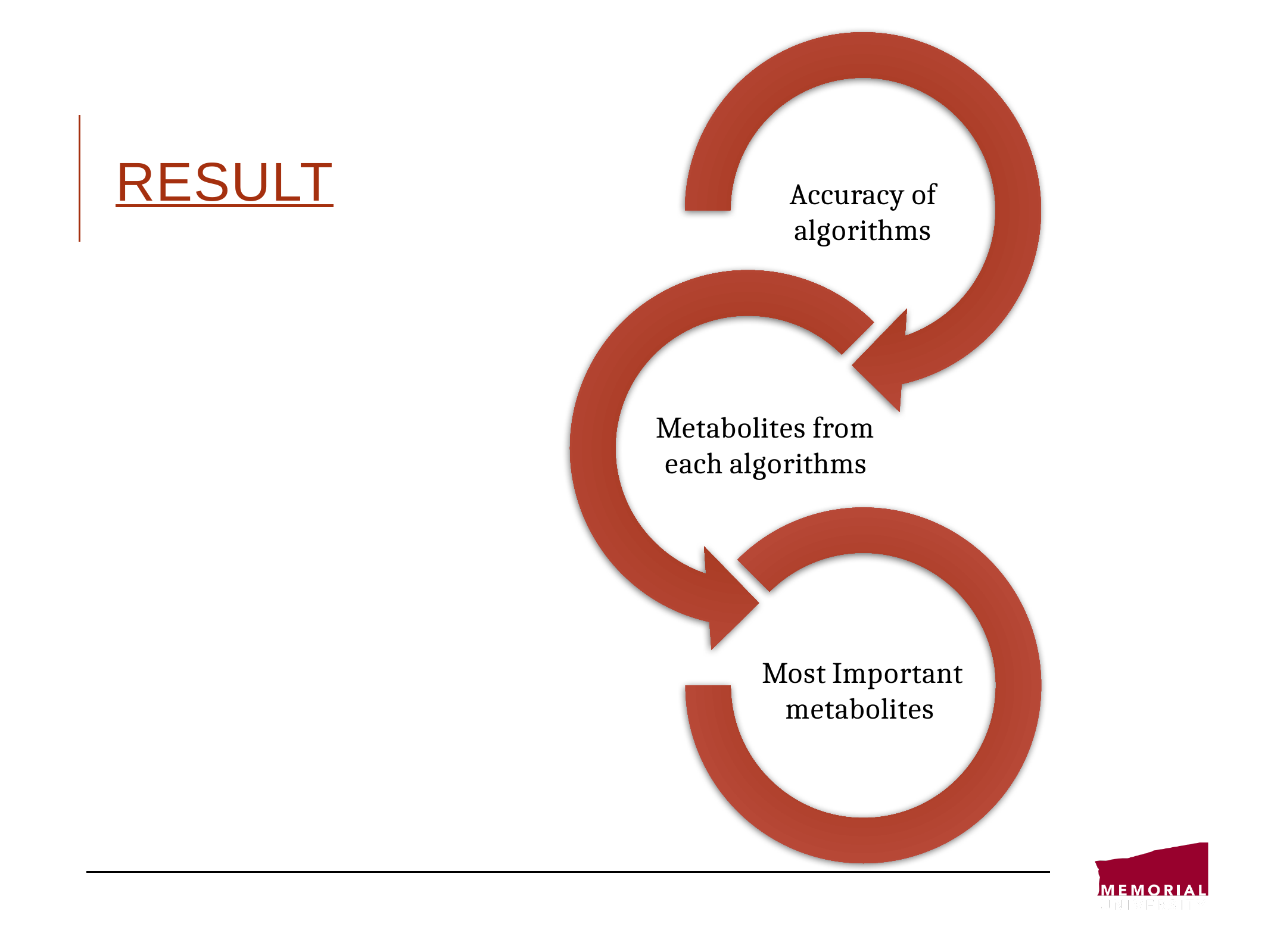

Accuracy of algorithms
Metabolites from each algorithms
Most Important metabolites
RESULT